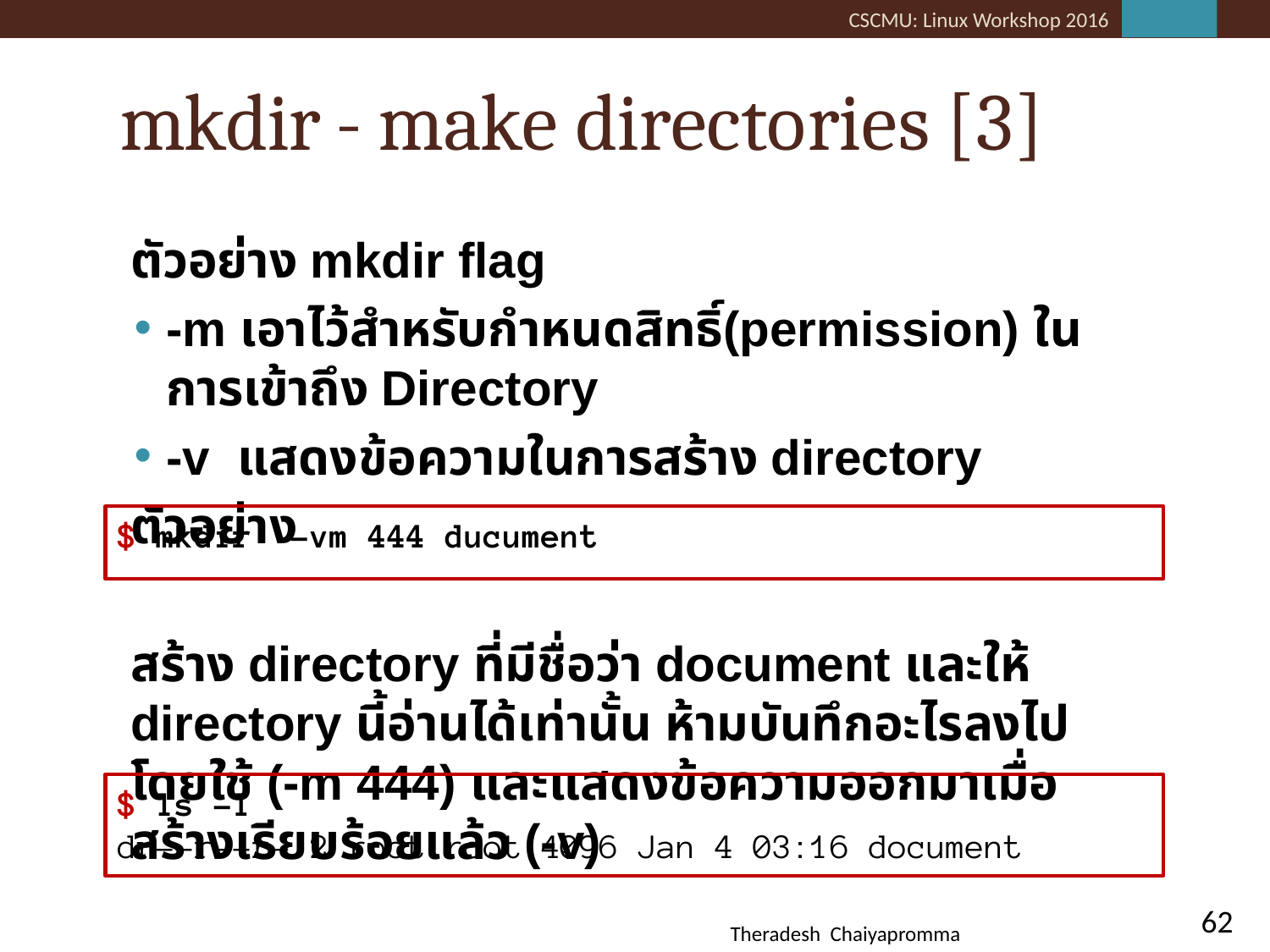

# mkdir - make directories [3]
ตัวอย่าง mkdir flag
-m เอาไว้สำหรับกำหนดสิทธิ์(permission) ในการเข้าถึง Directory
-v  แสดงข้อความในการสร้าง directory
ตัวอย่าง

สร้าง directory ที่มีชื่อว่า document และให้ directory นี้อ่านได้เท่านั้น ห้ามบันทึกอะไรลงไป โดยใช้ (-m 444) และแสดงข้อความออกมาเมื่อสร้างเรียบร้อยแล้ว (-v)

$ mkdir  -vm 444 ducument
$ ls –l
dr--r--r– 2 root root 4096 Jan 4 03:16 document
62
Theradesh  Chaiyapromma